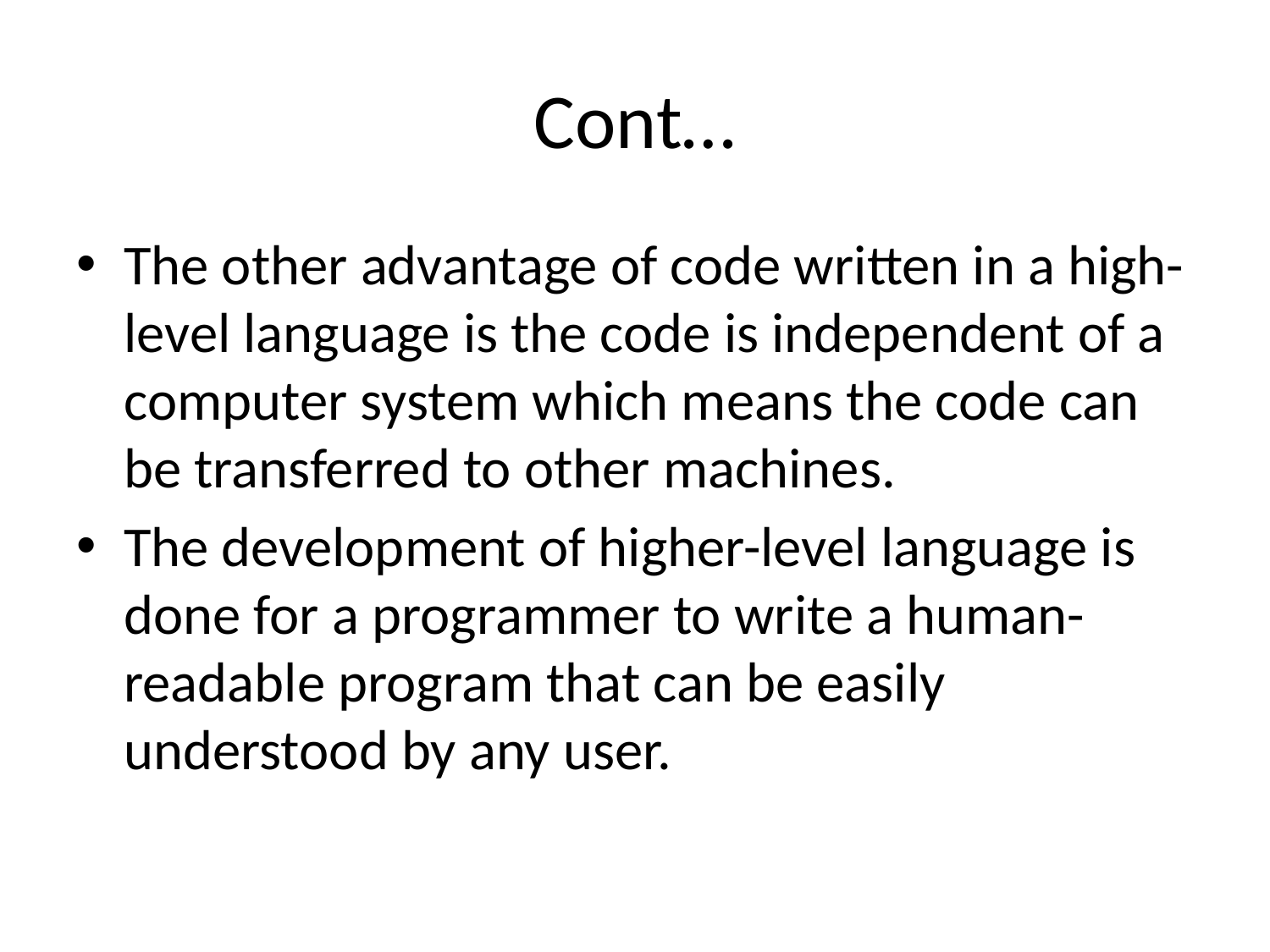

# Cont…
The other advantage of code written in a high-level language is the code is independent of a computer system which means the code can be transferred to other machines.
The development of higher-level language is done for a programmer to write a human-readable program that can be easily understood by any user.